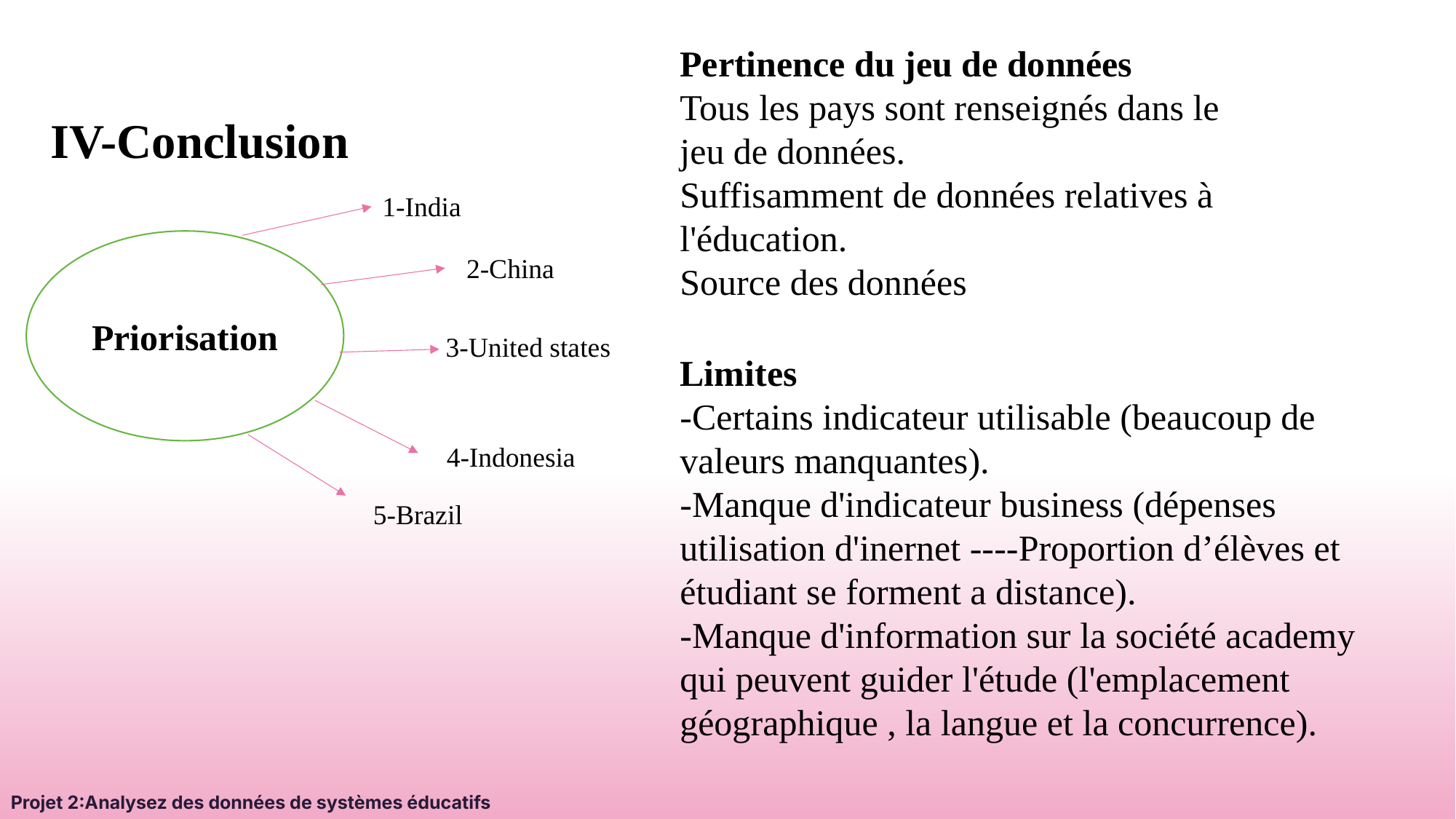

Pertinence du jeu de données
Tous les pays sont renseignés dans le jeu de données.
Suffisamment de données relatives à l'éducation.
Source des données
IV-Conclusion
1-India
Priorisation
2-China
3-United states
Limites
-Certains indicateur utilisable (beaucoup de valeurs manquantes).
-Manque d'indicateur business (dépenses utilisation d'inernet ----Proportion d’élèves et étudiant se forment a distance).
-Manque d'information sur la société academy qui peuvent guider l'étude (l'emplacement géographique , la langue et la concurrence).
4-Indonesia
5-Brazil
Projet 2:Analysez des données de systèmes éducatifs